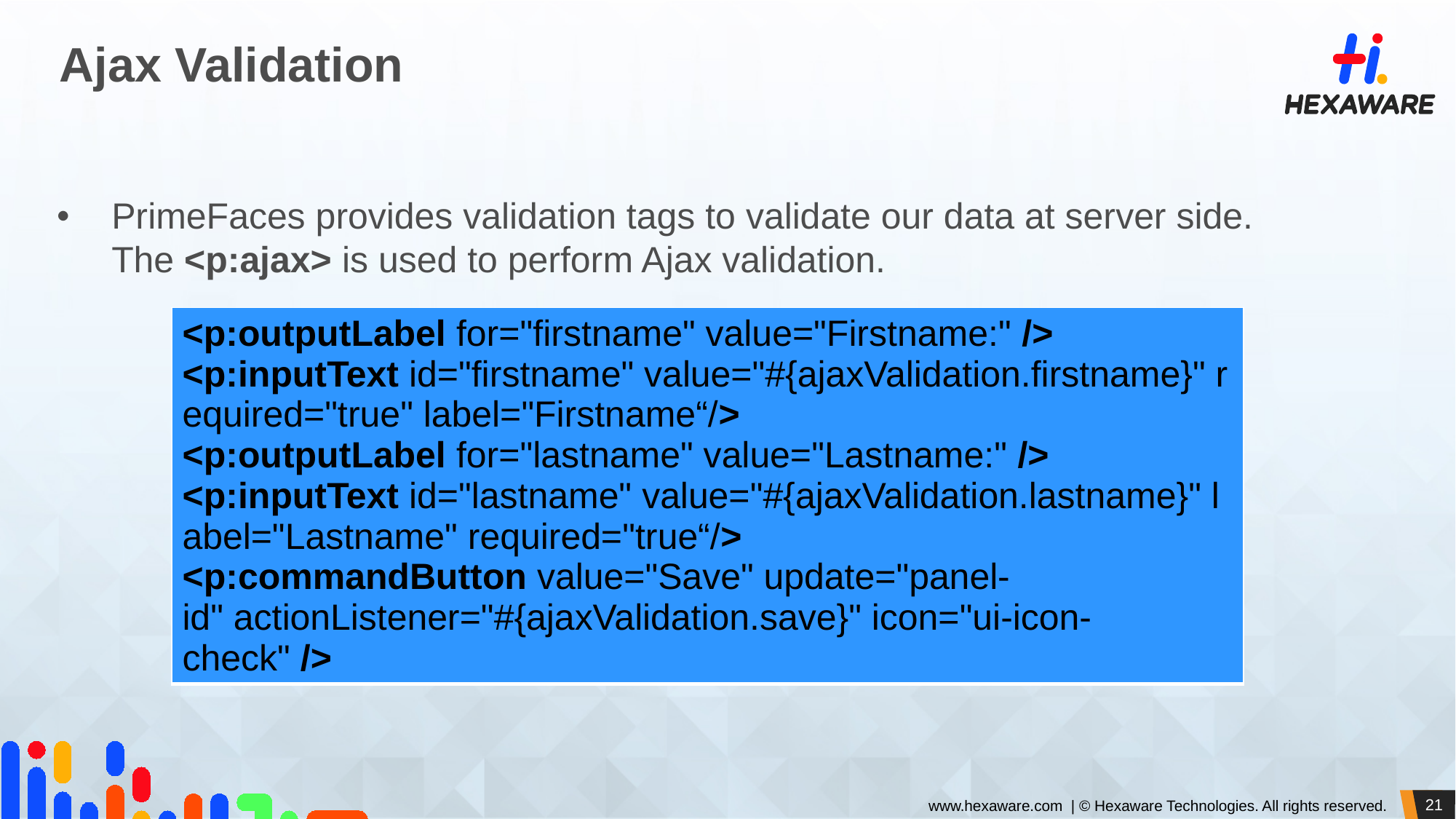

# Ajax Validation
PrimeFaces provides validation tags to validate our data at server side. The <p:ajax> is used to perform Ajax validation.
| <p:outputLabel for="firstname" value="Firstname:" />   <p:inputText id="firstname" value="#{ajaxValidation.firstname}" required="true" label="Firstname“/>     <p:outputLabel for="lastname" value="Lastname:" />   <p:inputText id="lastname" value="#{ajaxValidation.lastname}" label="Lastname" required="true“/>    <p:commandButton value="Save" update="panel-id" actionListener="#{ajaxValidation.save}" icon="ui-icon-check" /> |
| --- |